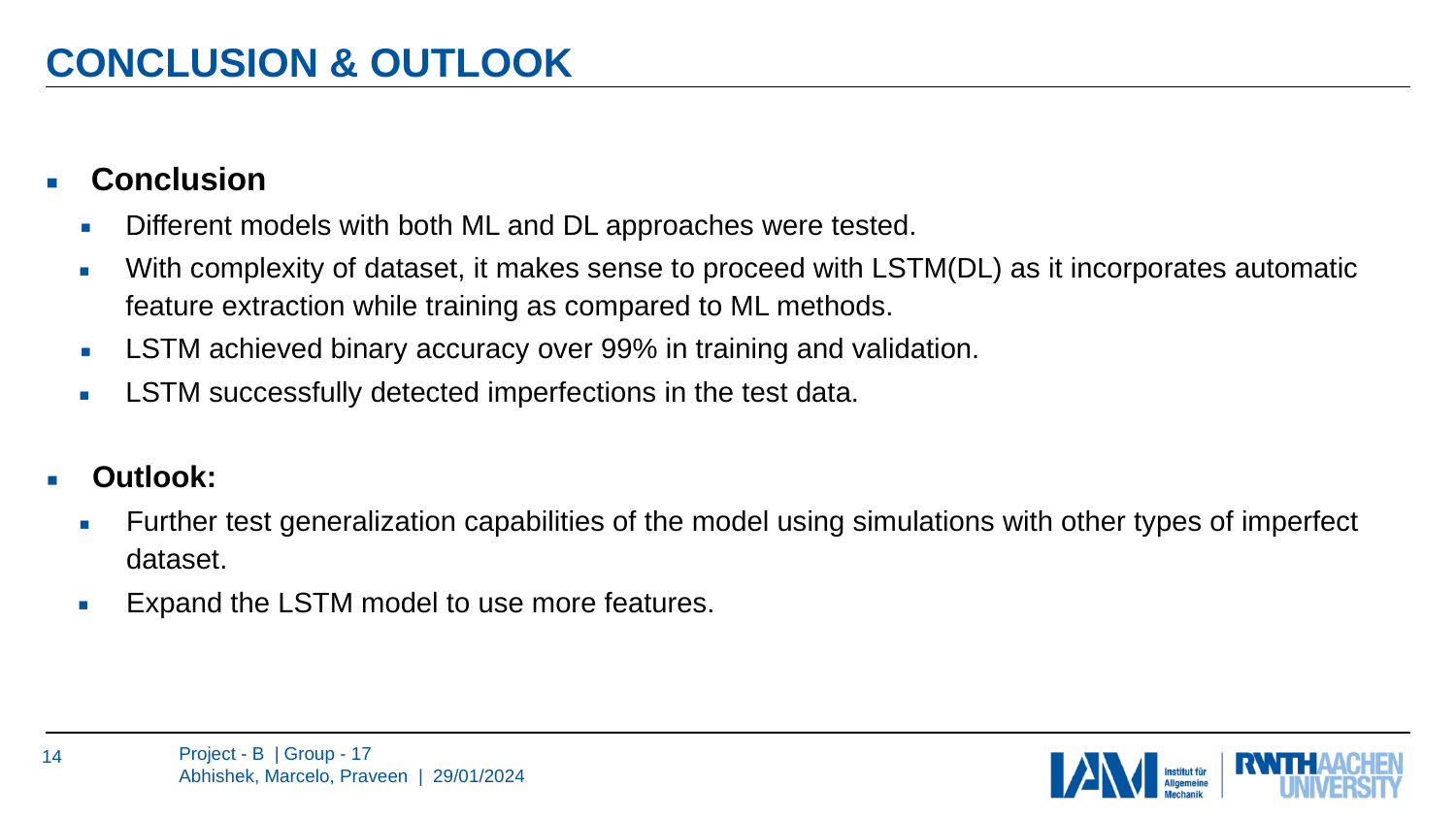

# CONCLUSION & OUTLOOK
Conclusion
Different models with both ML and DL approaches were tested.
With complexity of dataset, it makes sense to proceed with LSTM(DL) as it incorporates automatic feature extraction while training as compared to ML methods.
LSTM achieved binary accuracy over 99% in training and validation.
LSTM successfully detected imperfections in the test data.

Outlook:
Further test generalization capabilities of the model using simulations with other types of imperfect dataset.
Expand the LSTM model to use more features.